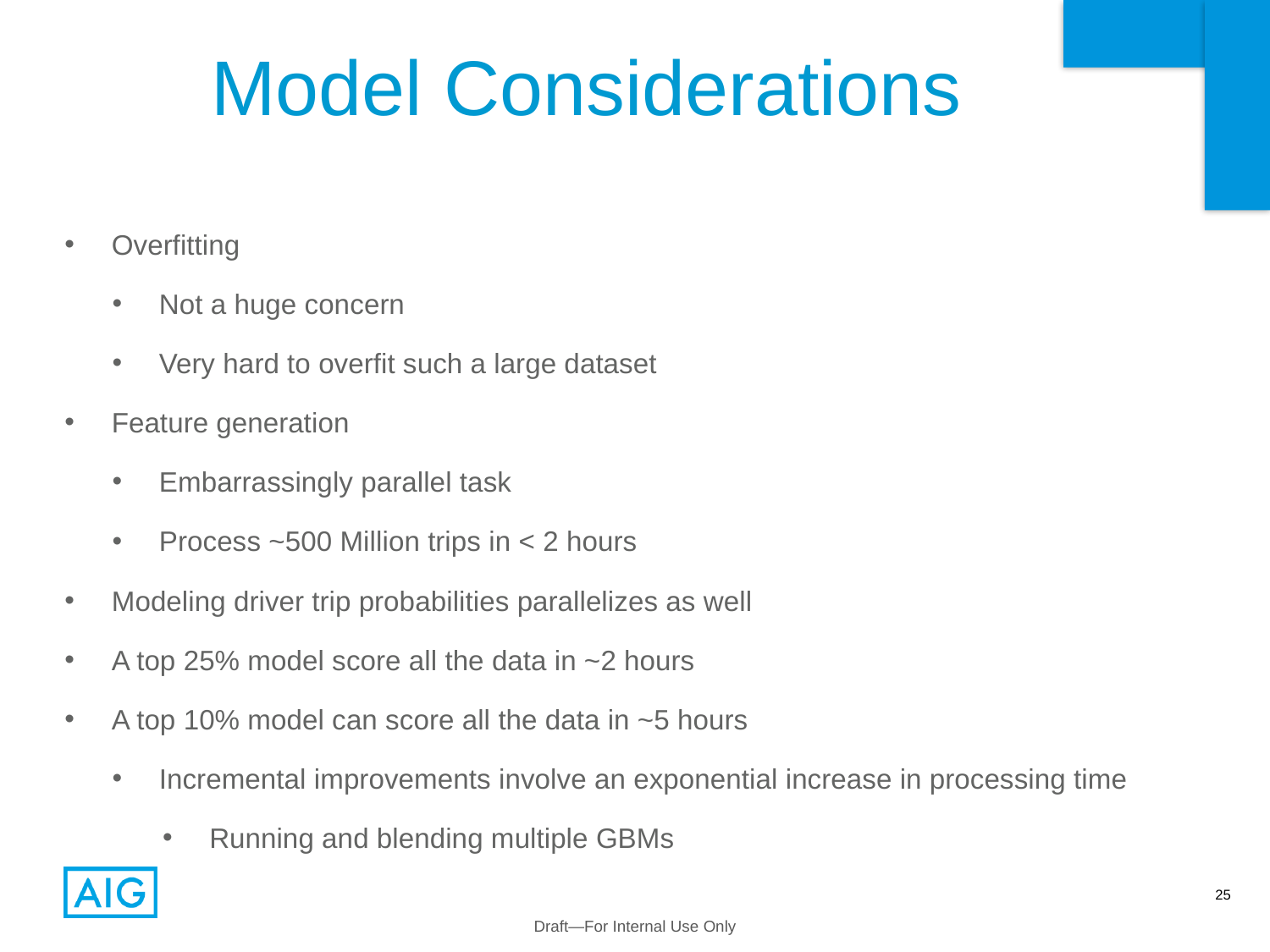

# Model Considerations
Overfitting
Not a huge concern
Very hard to overfit such a large dataset
Feature generation
Embarrassingly parallel task
Process ~500 Million trips in < 2 hours
Modeling driver trip probabilities parallelizes as well
A top 25% model score all the data in ~2 hours
A top 10% model can score all the data in ~5 hours
Incremental improvements involve an exponential increase in processing time
Running and blending multiple GBMs